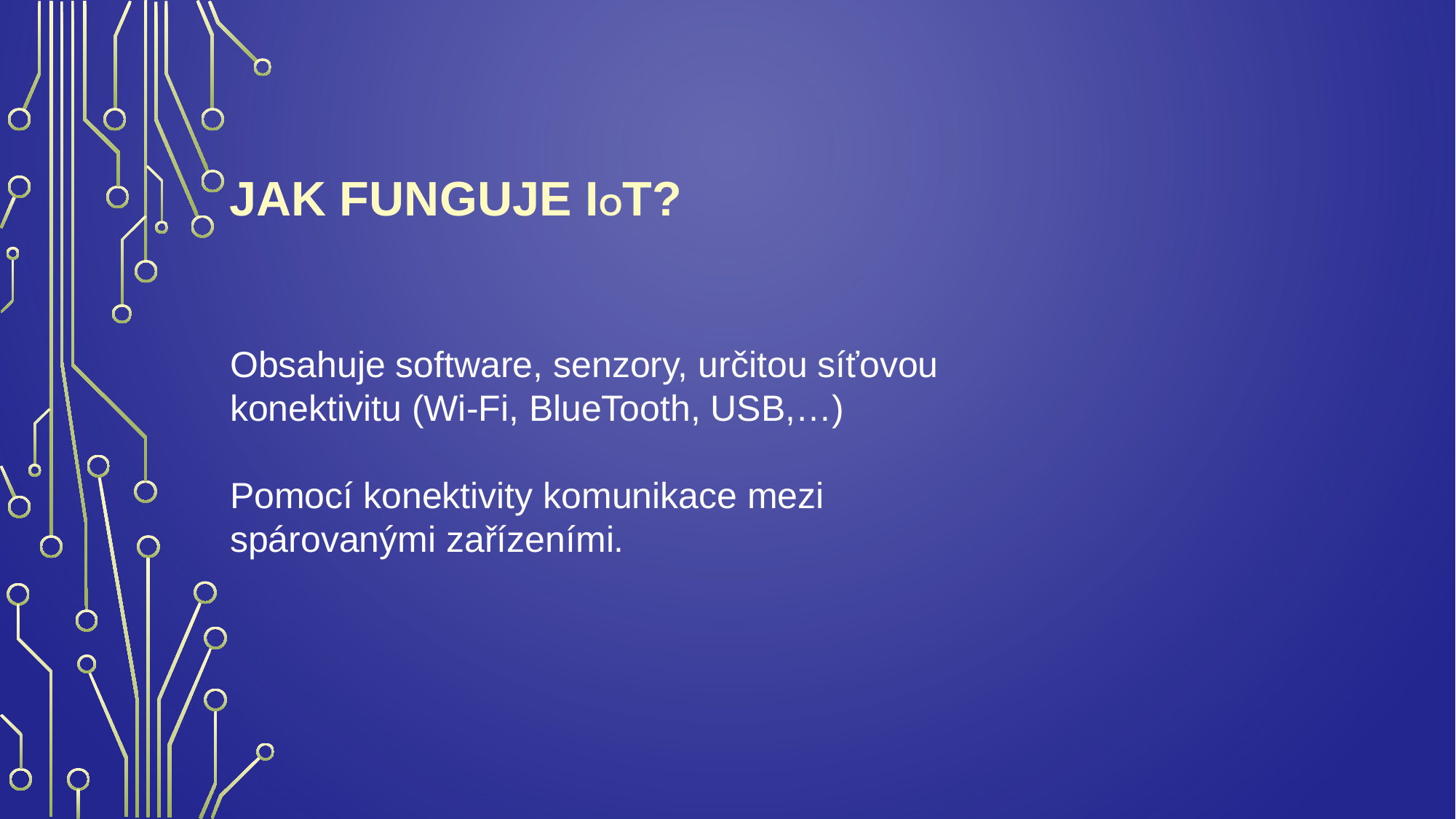

# Jak funguje Iot?

Obsahuje software, senzory, určitou síťovou konektivitu (Wi-Fi, BlueTooth, USB,…)

Pomocí konektivity komunikace mezi spárovanými zařízeními.